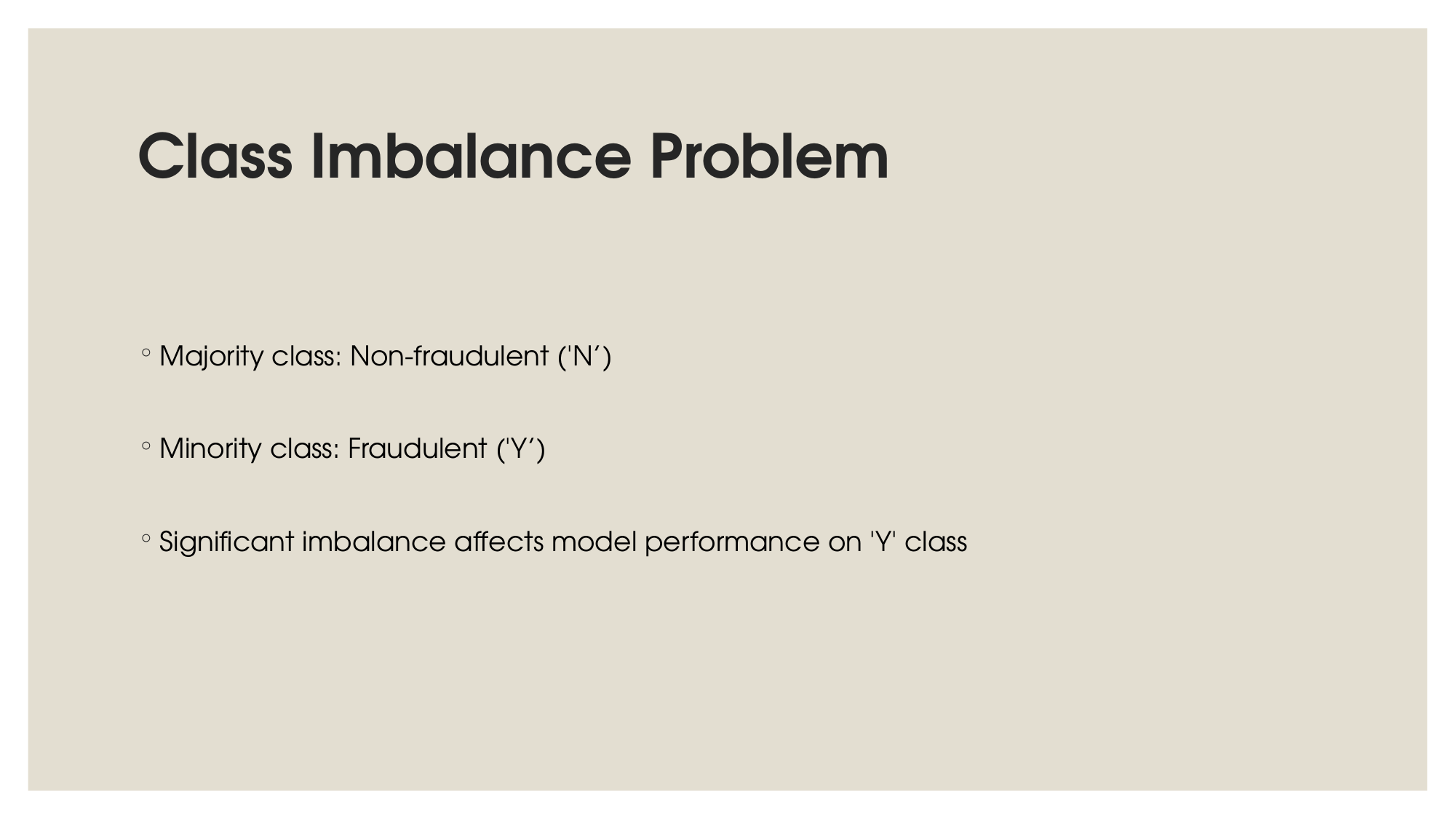

# Class Imbalance Problem
Majority class: Non-fraudulent ('N’)

Minority class: Fraudulent ('Y’)

Significant imbalance affects model performance on 'Y' class